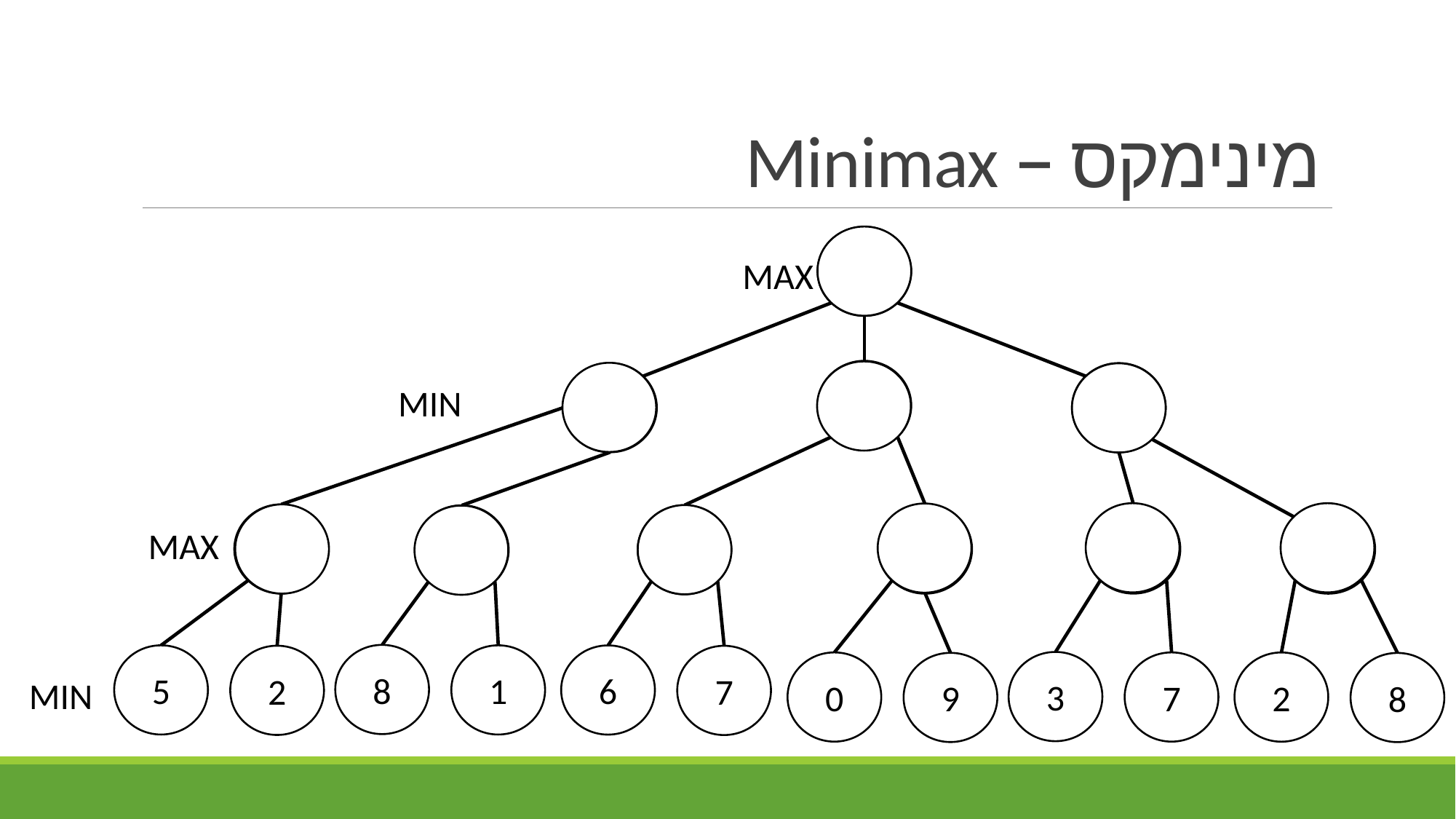

# מינימקס – Minimax

7
MAX
7

5
7

MIN

5

7
9
8

7
8

MAX
8
5
1
6
2
7
3
0
7
2
9
8
MIN